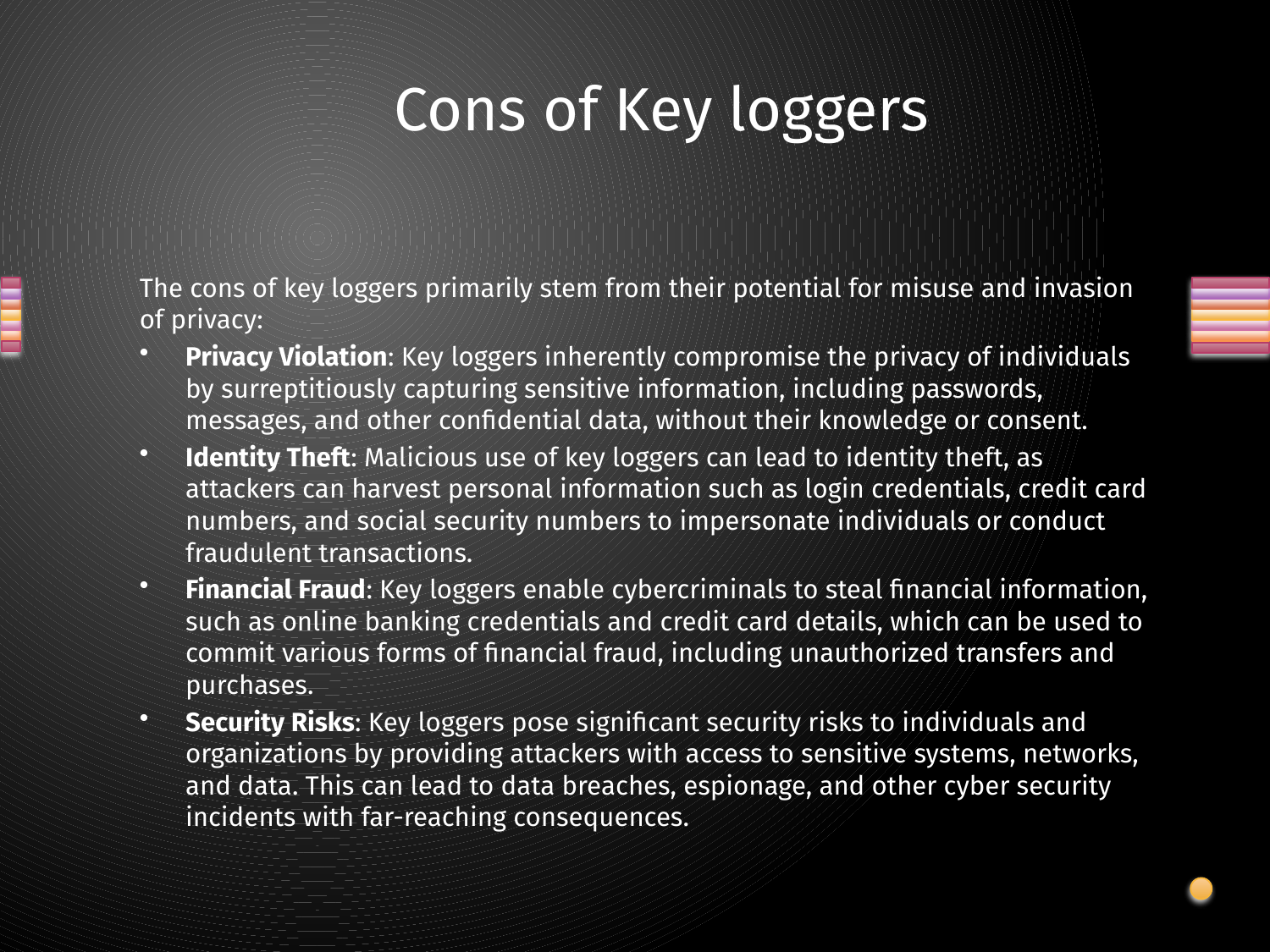

# Cons of Key loggers
The cons of key loggers primarily stem from their potential for misuse and invasion of privacy:
Privacy Violation: Key loggers inherently compromise the privacy of individuals by surreptitiously capturing sensitive information, including passwords, messages, and other confidential data, without their knowledge or consent.
Identity Theft: Malicious use of key loggers can lead to identity theft, as attackers can harvest personal information such as login credentials, credit card numbers, and social security numbers to impersonate individuals or conduct fraudulent transactions.
Financial Fraud: Key loggers enable cybercriminals to steal financial information, such as online banking credentials and credit card details, which can be used to commit various forms of financial fraud, including unauthorized transfers and purchases.
Security Risks: Key loggers pose significant security risks to individuals and organizations by providing attackers with access to sensitive systems, networks, and data. This can lead to data breaches, espionage, and other cyber security incidents with far-reaching consequences.